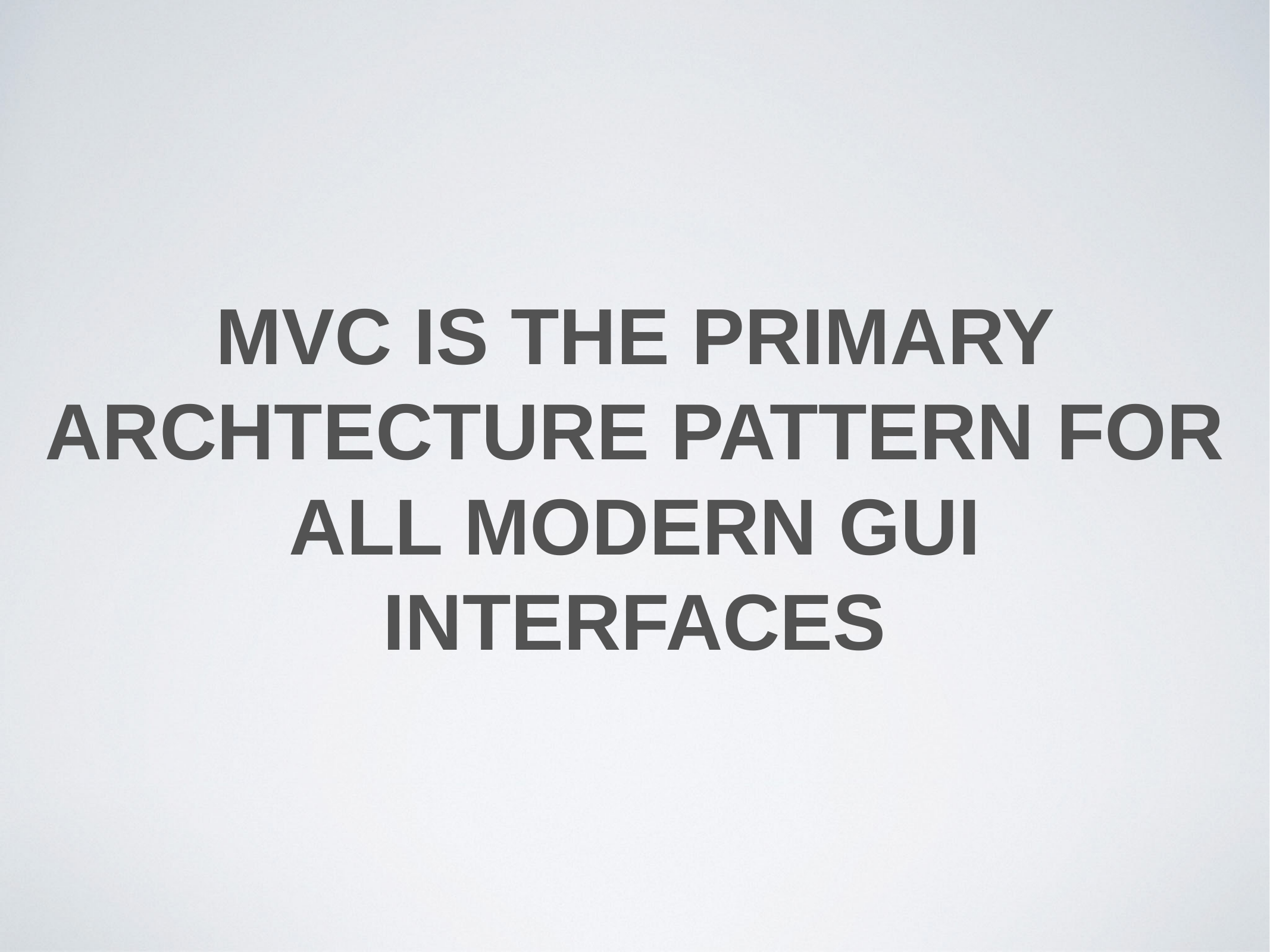

# MVC iS THE PRIMARY ARCHTECTURE PATTERN FOR ALL MODERN GUI INTERFACES